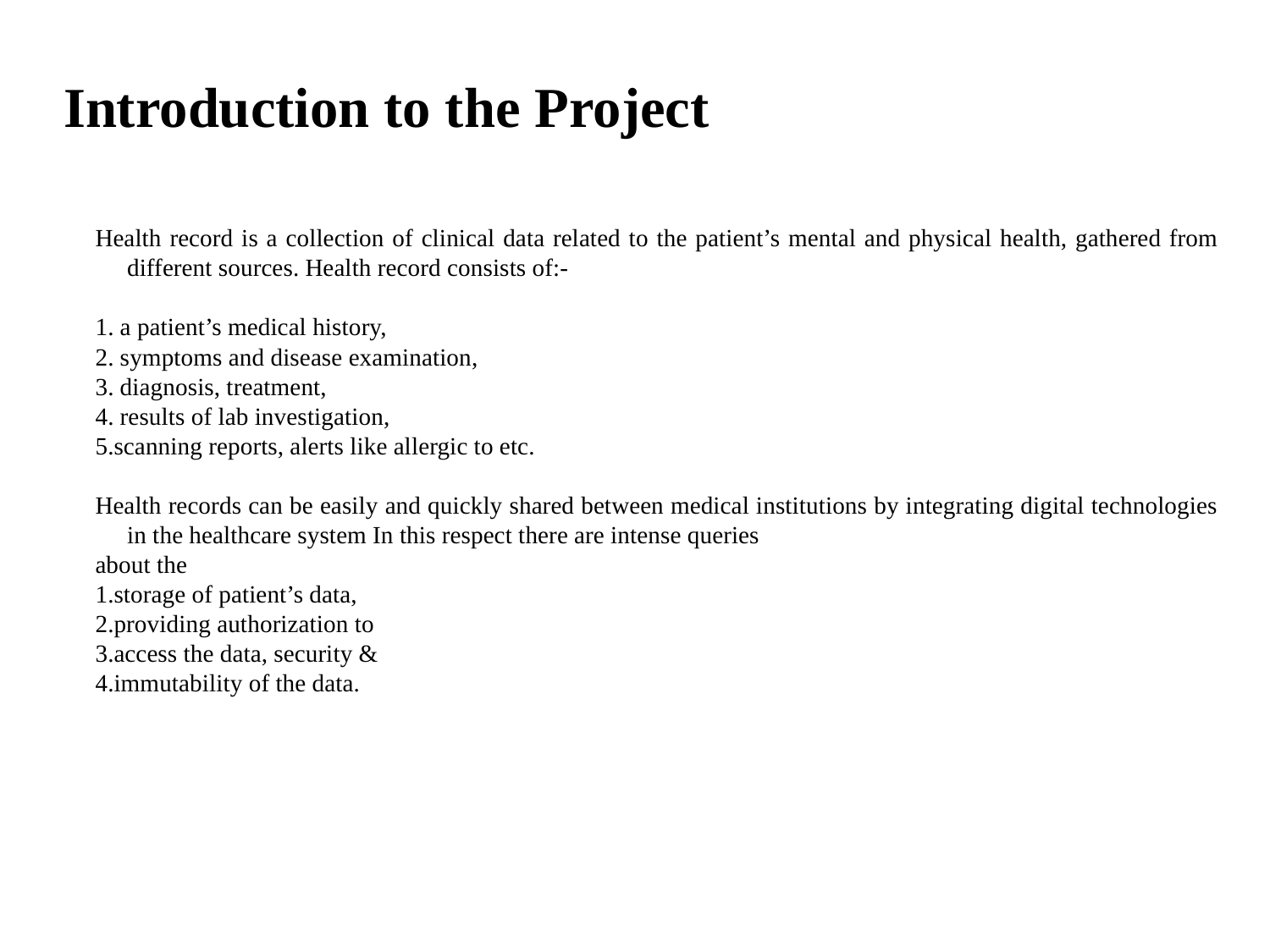

Introduction to the Project
Health record is a collection of clinical data related to the patient’s mental and physical health, gathered from different sources. Health record consists of:-

1. a patient’s medical history,
2. symptoms and disease examination,
3. diagnosis, treatment,
4. results of lab investigation,
5.scanning reports, alerts like allergic to etc.

Health records can be easily and quickly shared between medical institutions by integrating digital technologies in the healthcare system In this respect there are intense queries
about the
1.storage of patient’s data,
2.providing authorization to
3.access the data, security &
4.immutability of the data.